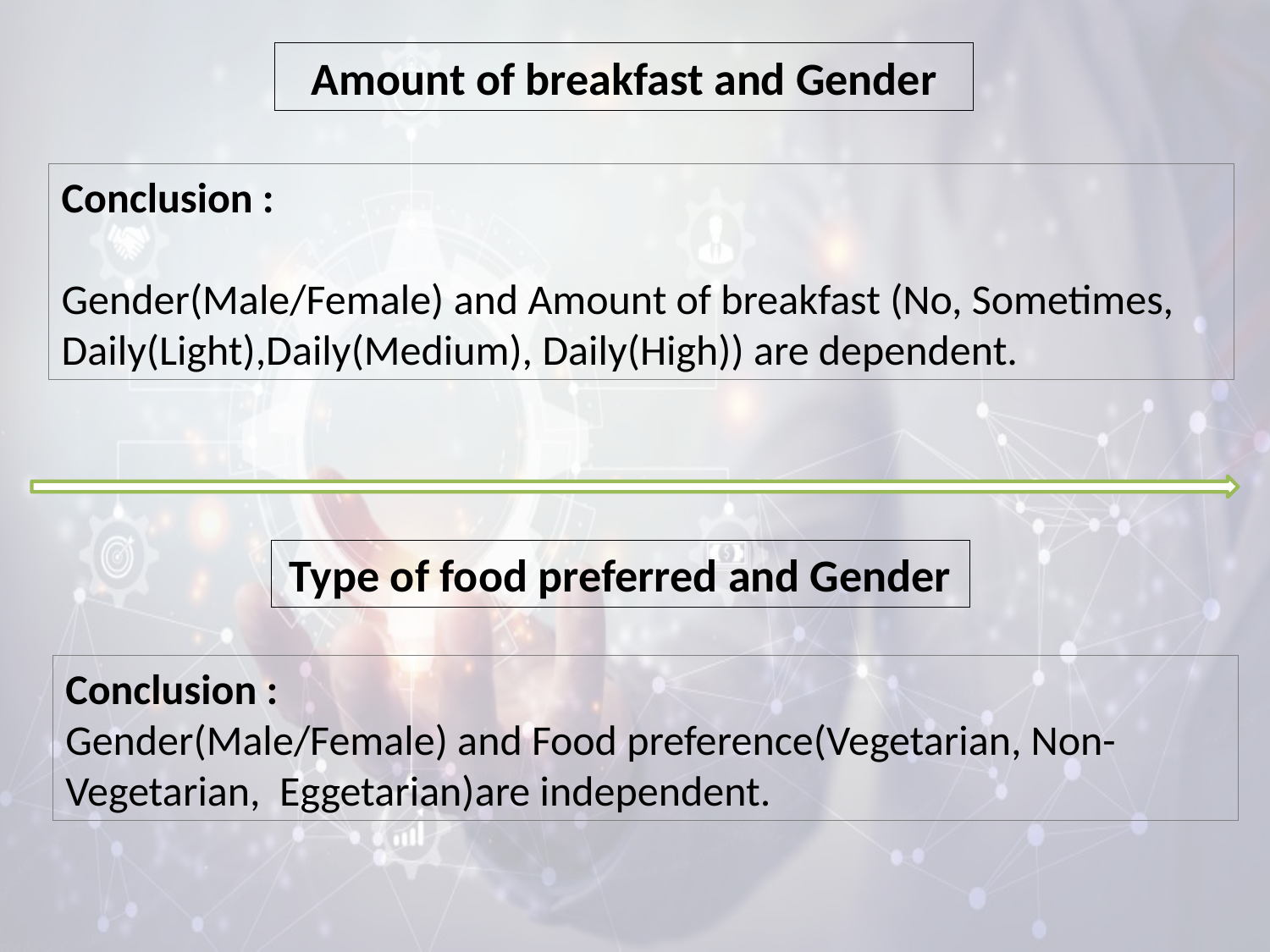

Amount of breakfast and Gender
Conclusion :

Gender(Male/Female) and Amount of breakfast (No, Sometimes, Daily(Light),Daily(Medium), Daily(High)) are dependent.

Type of food preferred and Gender
Conclusion :
Gender(Male/Female) and Food preference(Vegetarian, Non-Vegetarian,  Eggetarian)are independent.